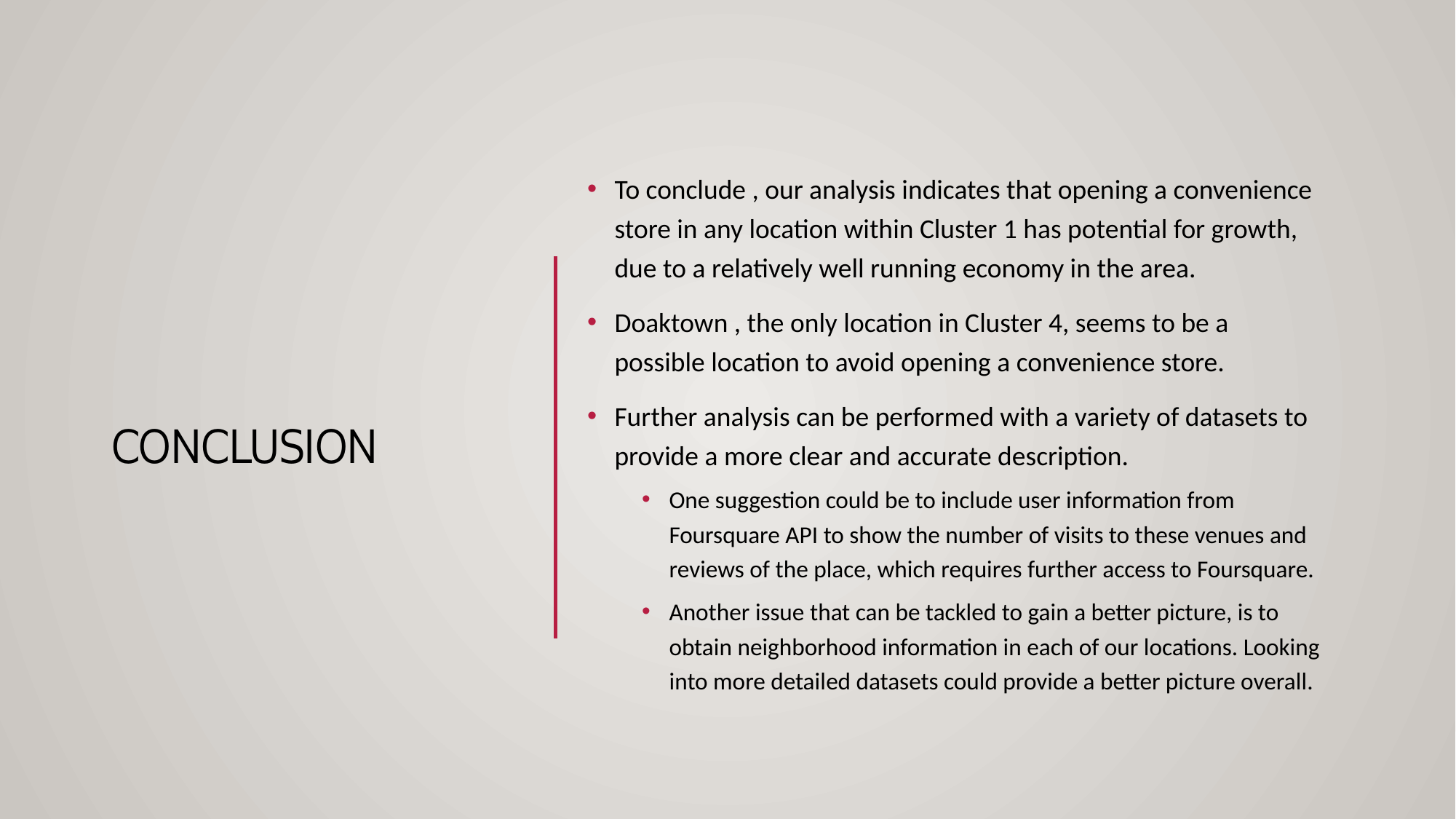

To conclude , our analysis indicates that opening a convenience store in any location within Cluster 1 has potential for growth, due to a relatively well running economy in the area.
Doaktown , the only location in Cluster 4, seems to be a possible location to avoid opening a convenience store.
Further analysis can be performed with a variety of datasets to provide a more clear and accurate description.
One suggestion could be to include user information from Foursquare API to show the number of visits to these venues and reviews of the place, which requires further access to Foursquare.
Another issue that can be tackled to gain a better picture, is to obtain neighborhood information in each of our locations. Looking into more detailed datasets could provide a better picture overall.

# conclusion